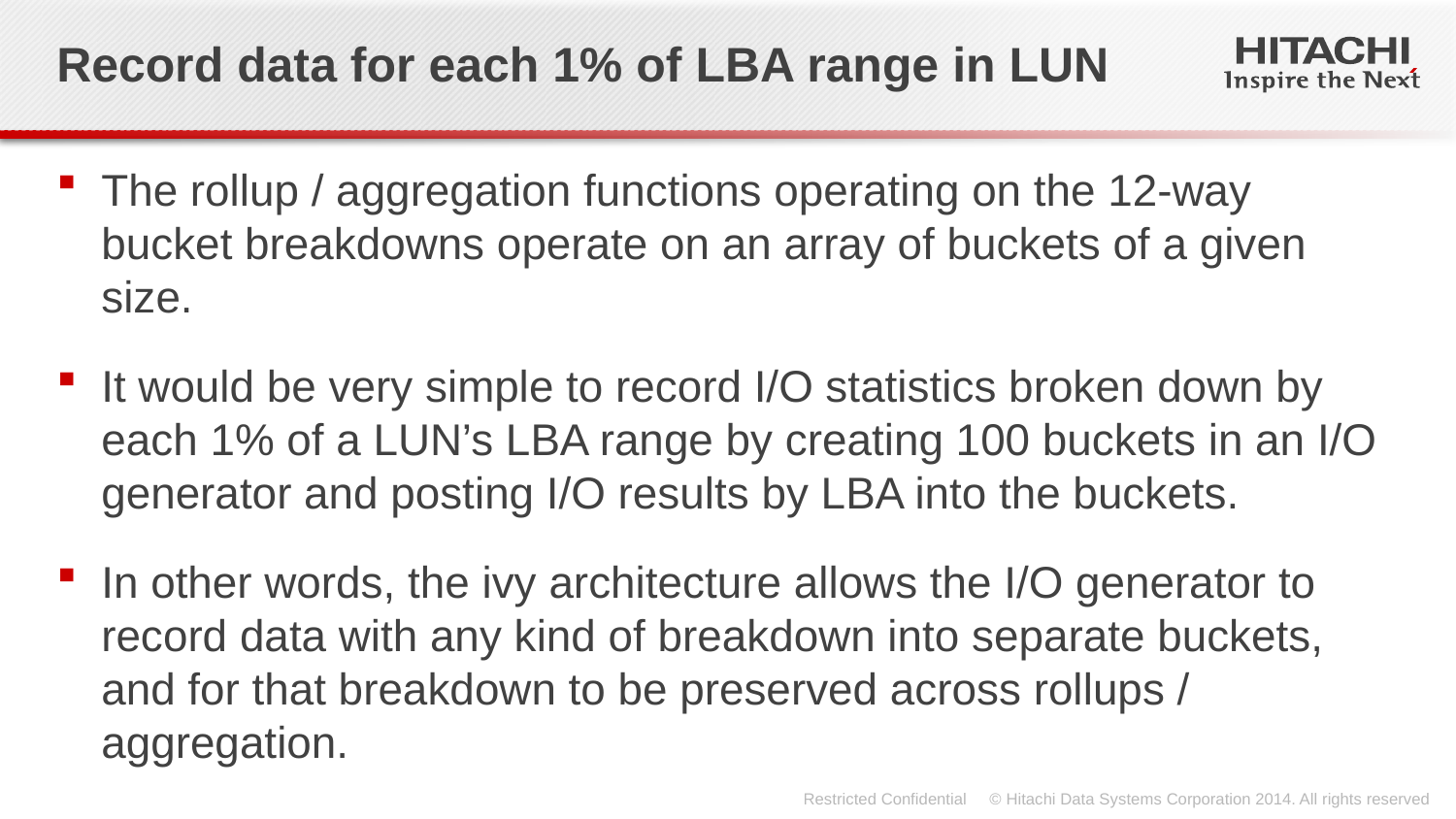

# Record data for each 1% of LBA range in LUN
The rollup / aggregation functions operating on the 12-way bucket breakdowns operate on an array of buckets of a given size.
It would be very simple to record I/O statistics broken down by each 1% of a LUN’s LBA range by creating 100 buckets in an I/O generator and posting I/O results by LBA into the buckets.
In other words, the ivy architecture allows the I/O generator to record data with any kind of breakdown into separate buckets, and for that breakdown to be preserved across rollups / aggregation.